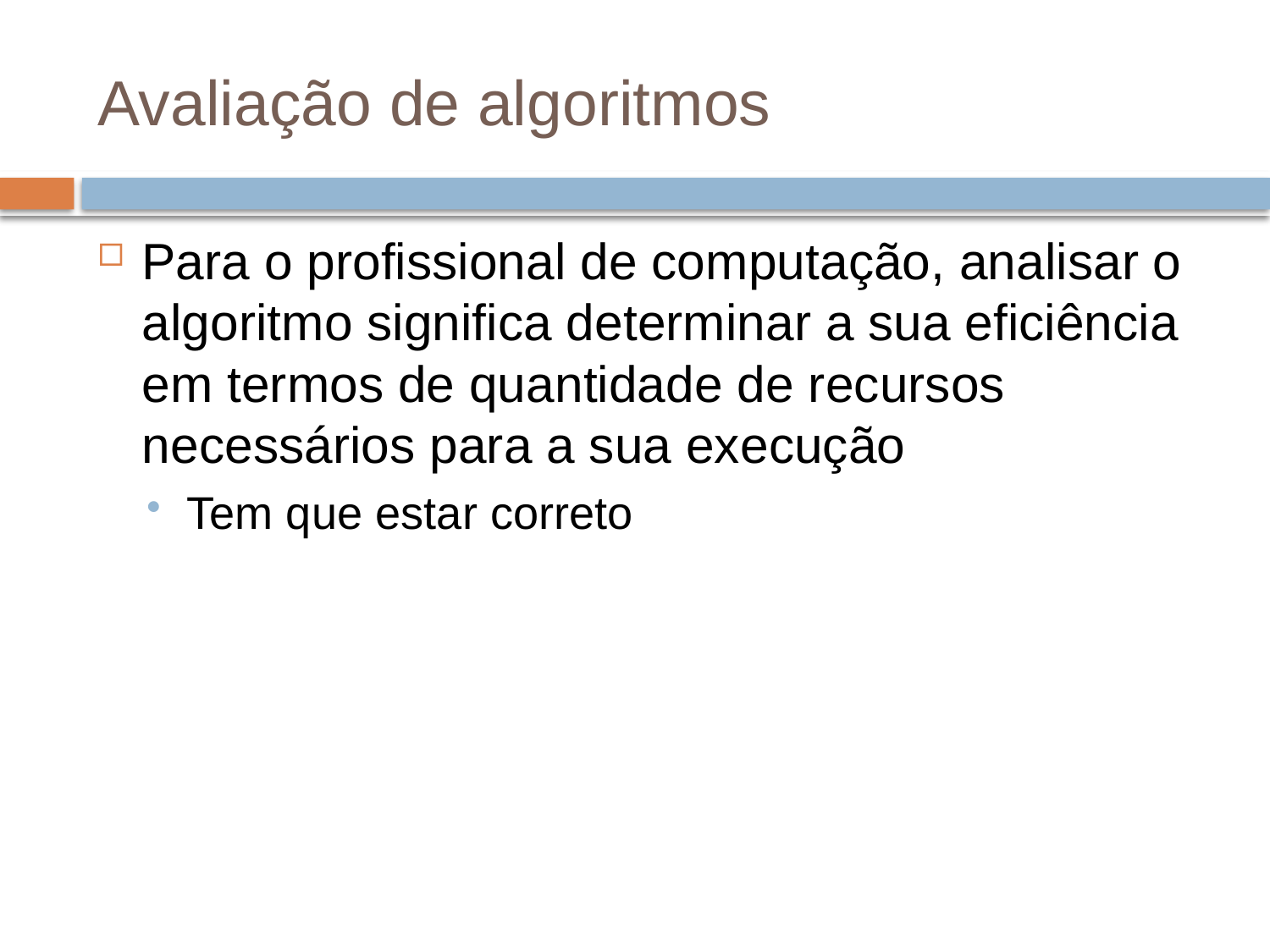

# Avaliação de algoritmos
Para o profissional de computação, analisar o algoritmo significa determinar a sua eficiência em termos de quantidade de recursos necessários para a sua execução
Tem que estar correto